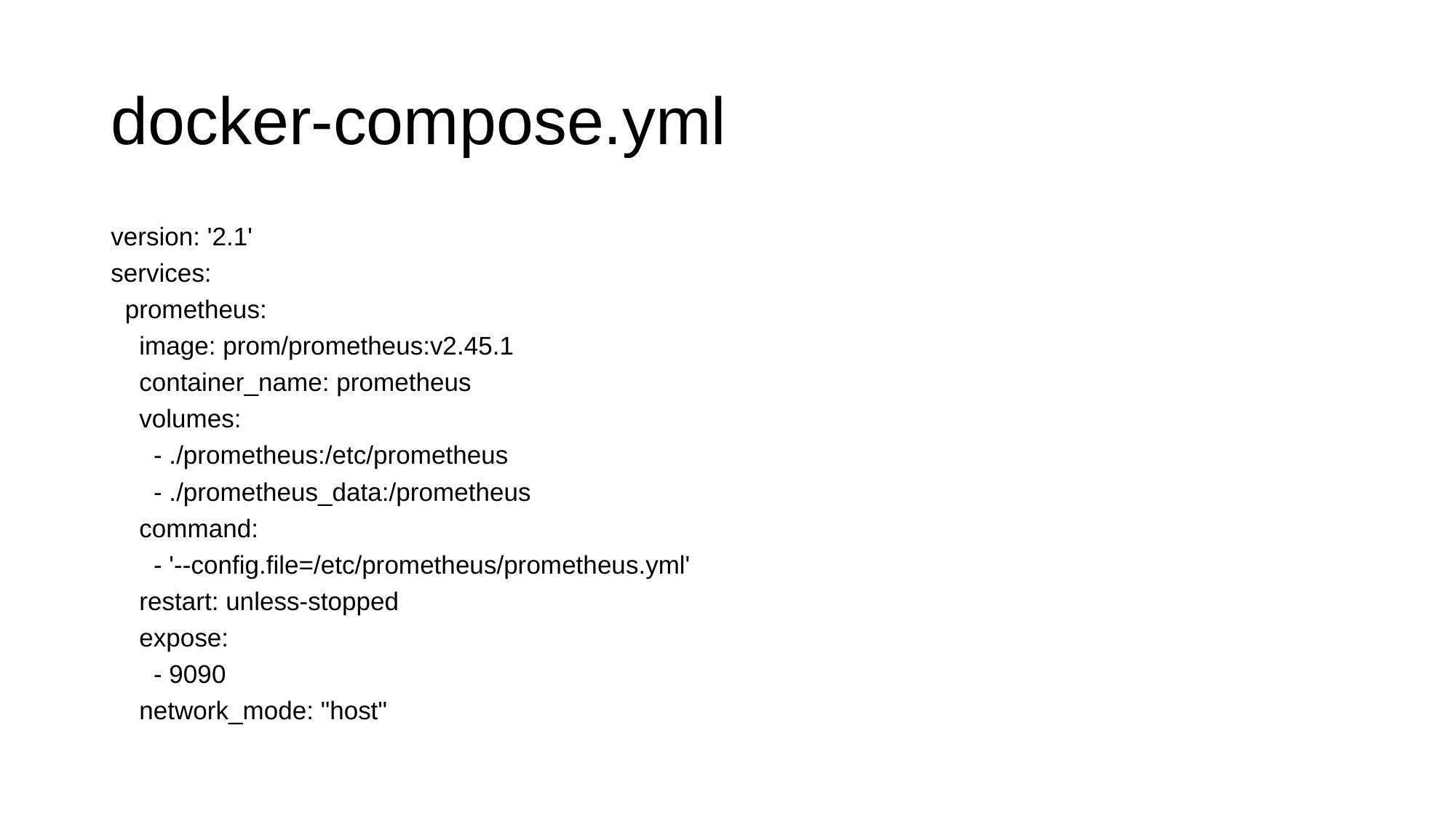

# docker-compose.yml
version: '2.1'
services:
  prometheus:
    image: prom/prometheus:v2.45.1
    container_name: prometheus
    volumes:
      - ./prometheus:/etc/prometheus
      - ./prometheus_data:/prometheus
    command:
      - '--config.file=/etc/prometheus/prometheus.yml'
    restart: unless-stopped
    expose:
      - 9090
    network_mode: "host"